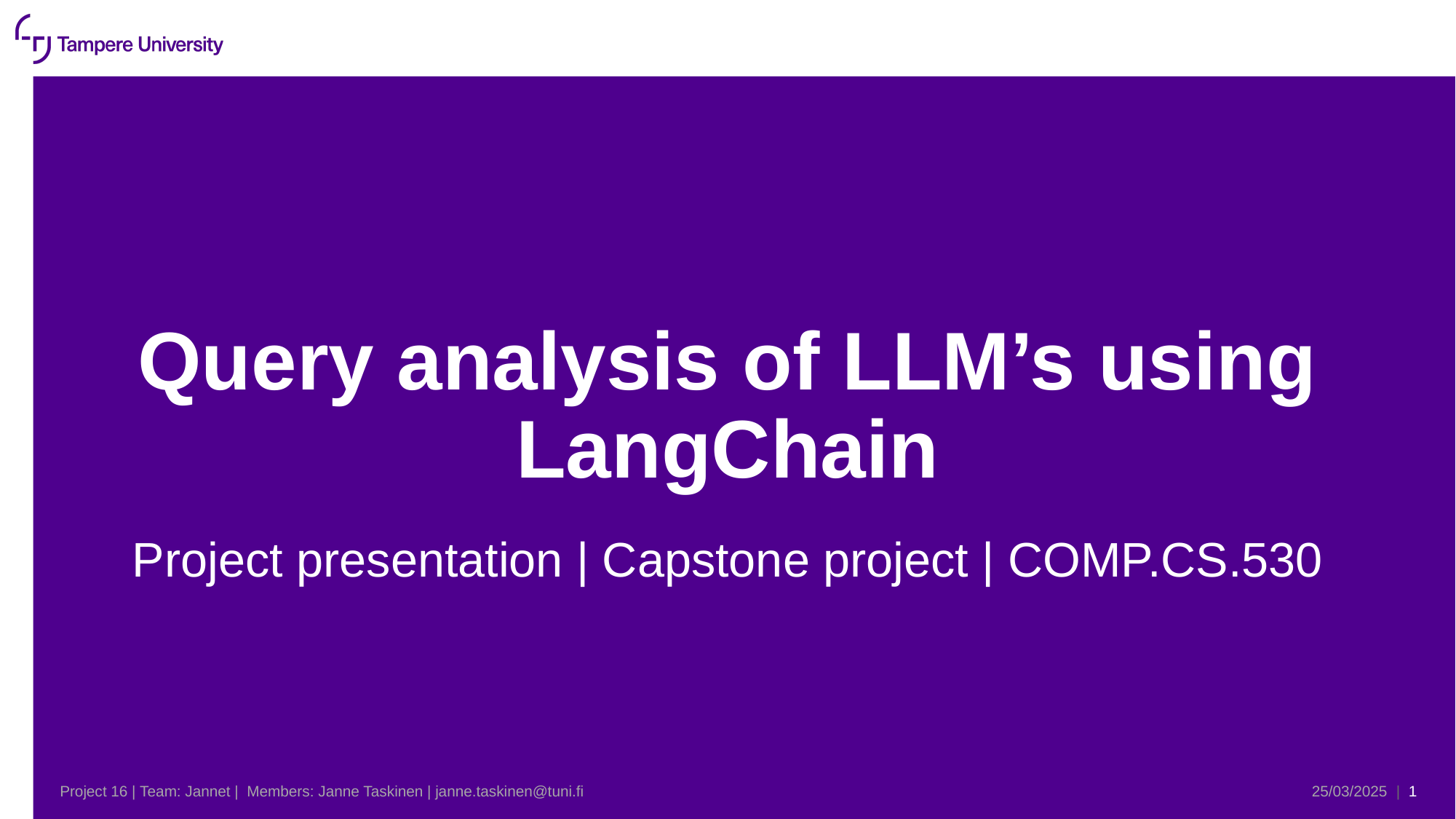

# Query analysis of LLM’s using LangChain
Project presentation | Capstone project | COMP.CS.530
Project 16 | Team: Jannet |  Members: Janne Taskinen | janne.taskinen@tuni.fi
25/03/2025
|  1